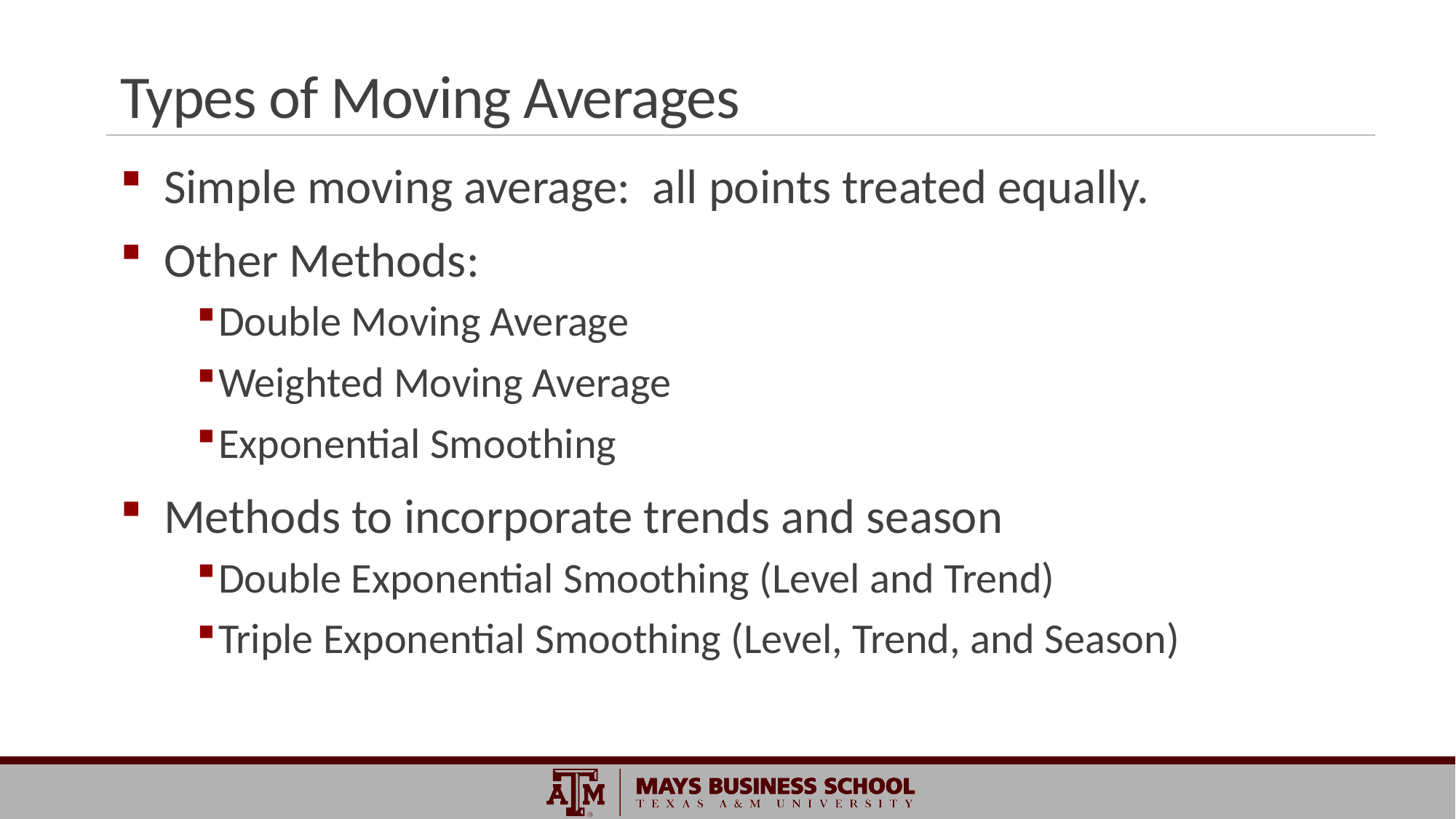

# Types of Moving Averages
Simple moving average:  all points treated equally.
Other Methods:
Double Moving Average
Weighted Moving Average
Exponential Smoothing
Methods to incorporate trends and season
Double Exponential Smoothing (Level and Trend)
Triple Exponential Smoothing (Level, Trend, and Season)